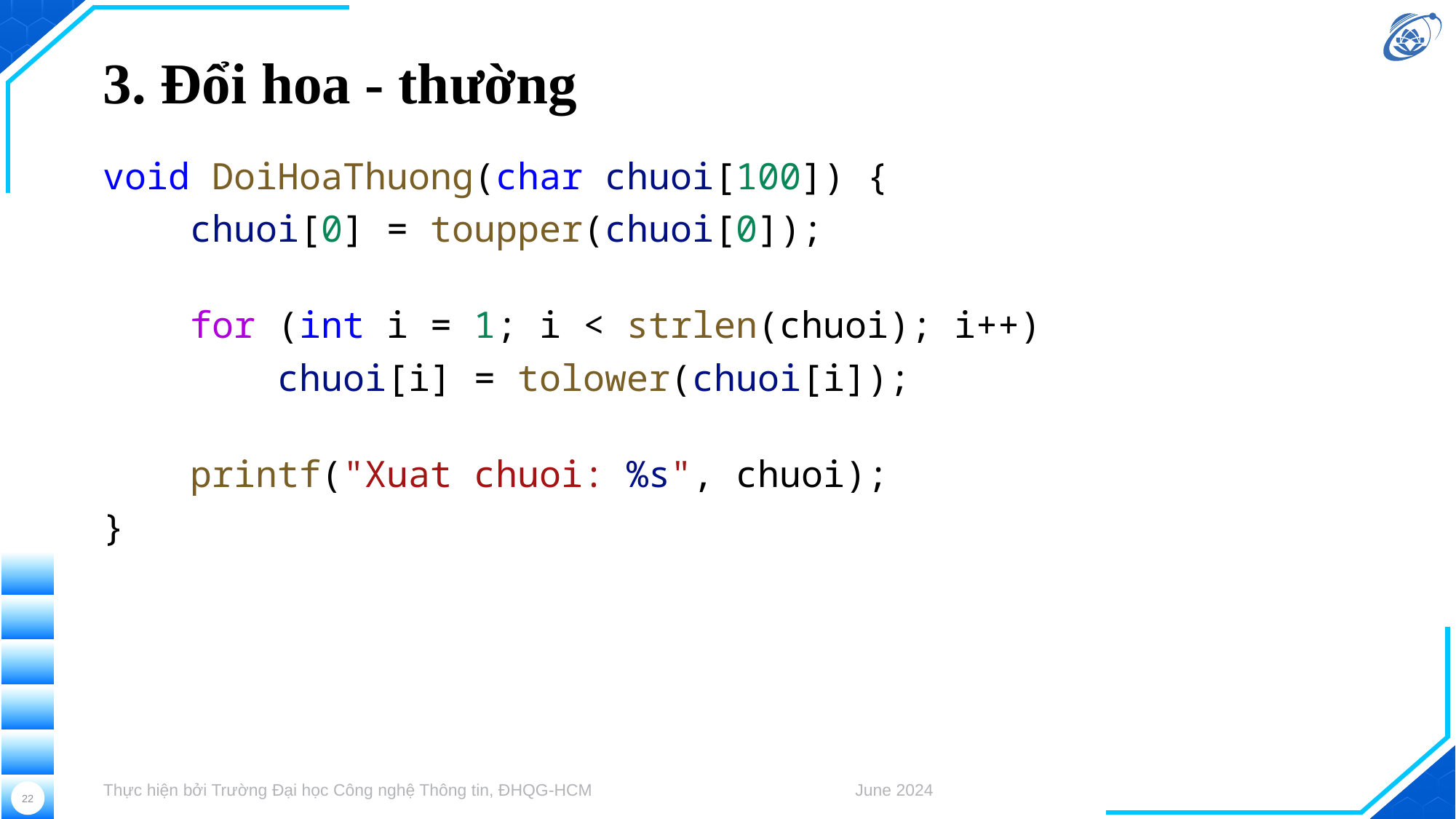

# 3. Đổi hoa - thường
void DoiHoaThuong(char chuoi[100]) {
    chuoi[0] = toupper(chuoi[0]);
    for (int i = 1; i < strlen(chuoi); i++)
        chuoi[i] = tolower(chuoi[i]);
    printf("Xuat chuoi: %s", chuoi);
}
Thực hiện bởi Trường Đại học Công nghệ Thông tin, ĐHQG-HCM
June 2024
22